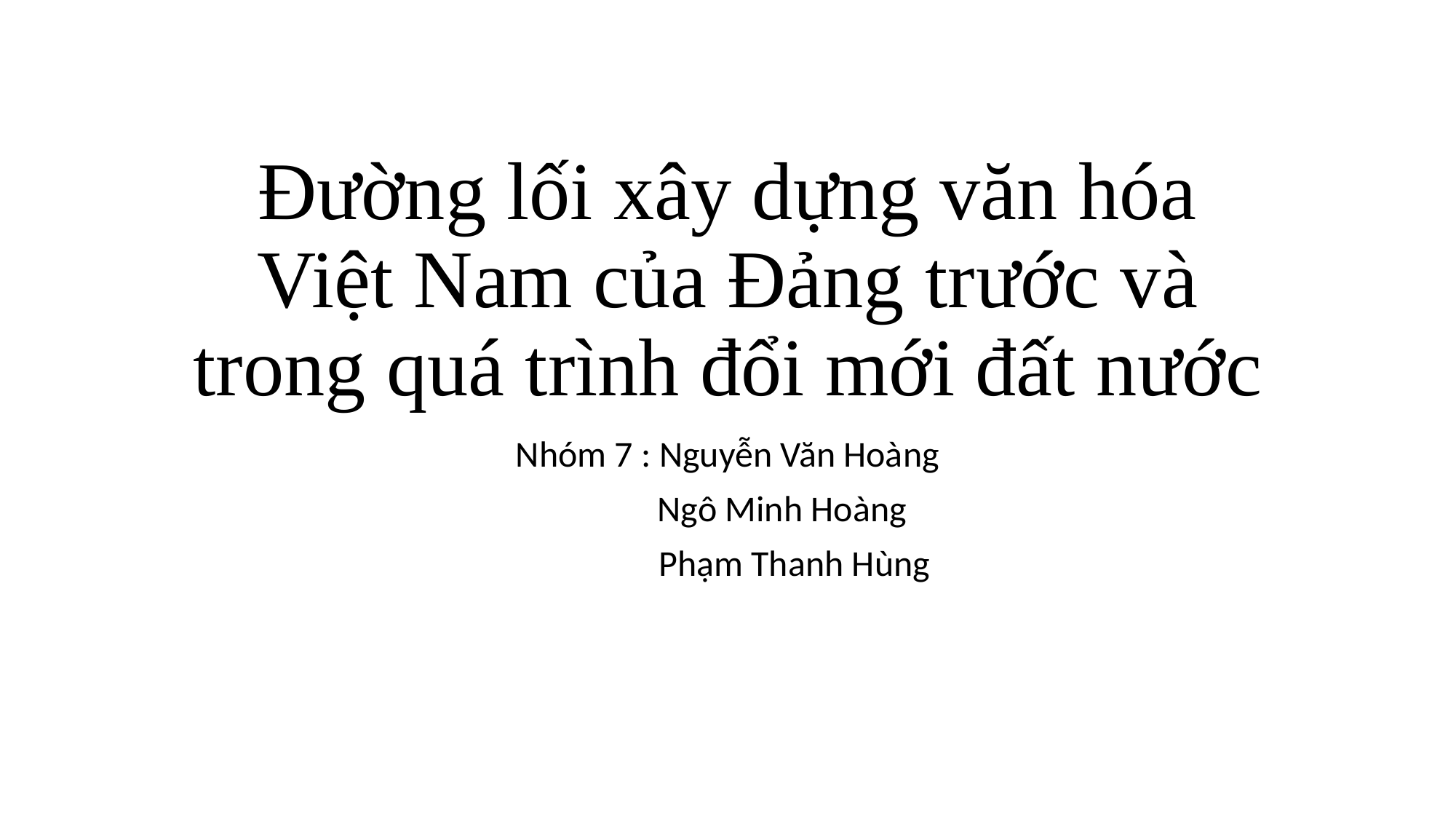

# Đường lối xây dựng văn hóa Việt Nam của Đảng trước và trong quá trình đổi mới đất nước
Nhóm 7 : Nguyễn Văn Hoàng
	Ngô Minh Hoàng
	   Phạm Thanh Hùng